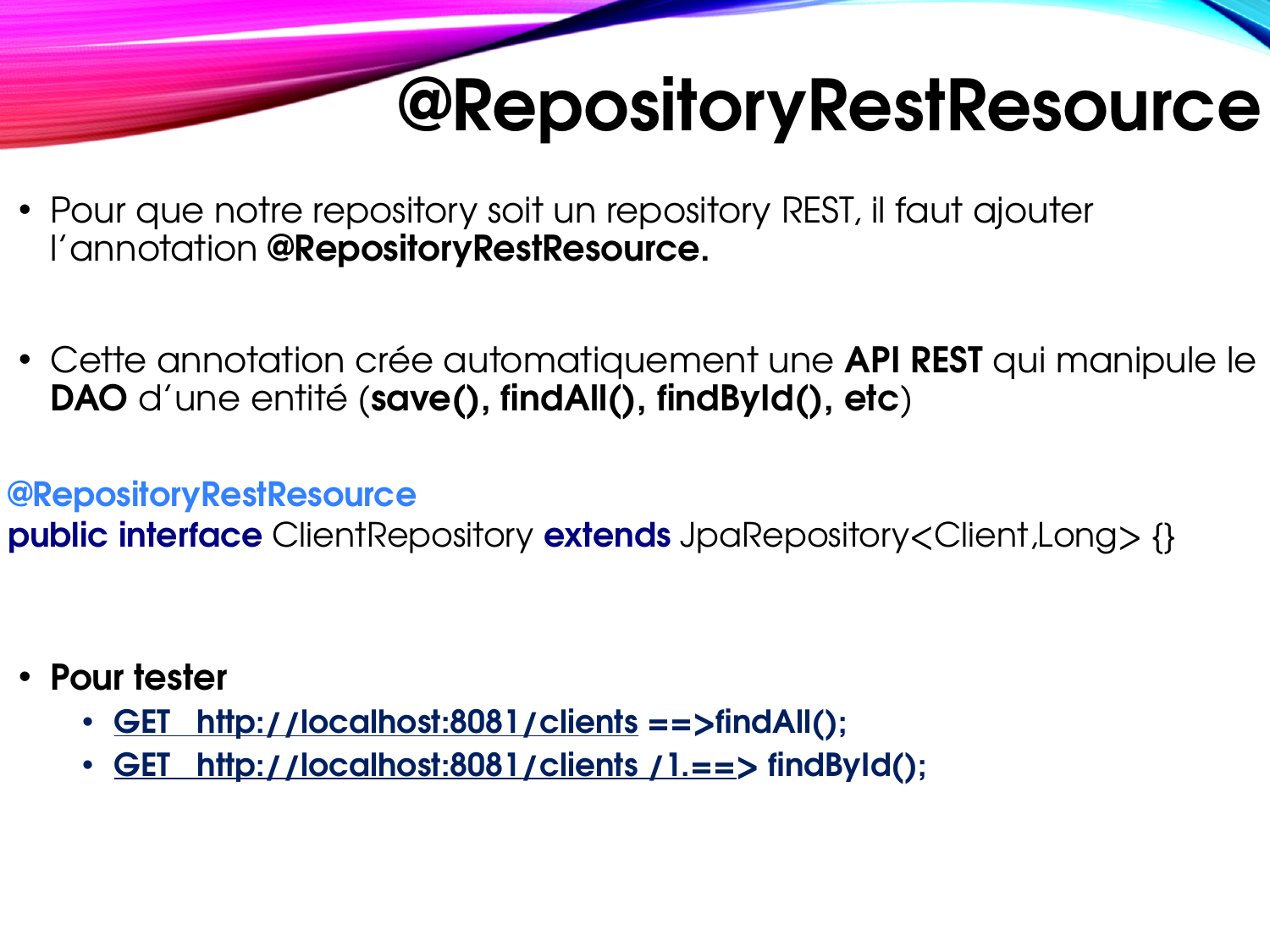

# @RepositoryRestResource
Pour que notre repository soit un repository REST, il faut ajouter l’annotation @RepositoryRestResource.

Cette annotation crée automatiquement une API REST qui manipule le DAO d’une entité (save(), findAll(), findById(), etc)

Pour tester
GET   http://localhost:8081/clients ==>findAll();
GET   http://localhost:8081/clients /1.==> findById();

@RepositoryRestResource
public interface ClientRepository extends JpaRepository<Client,Long> {}